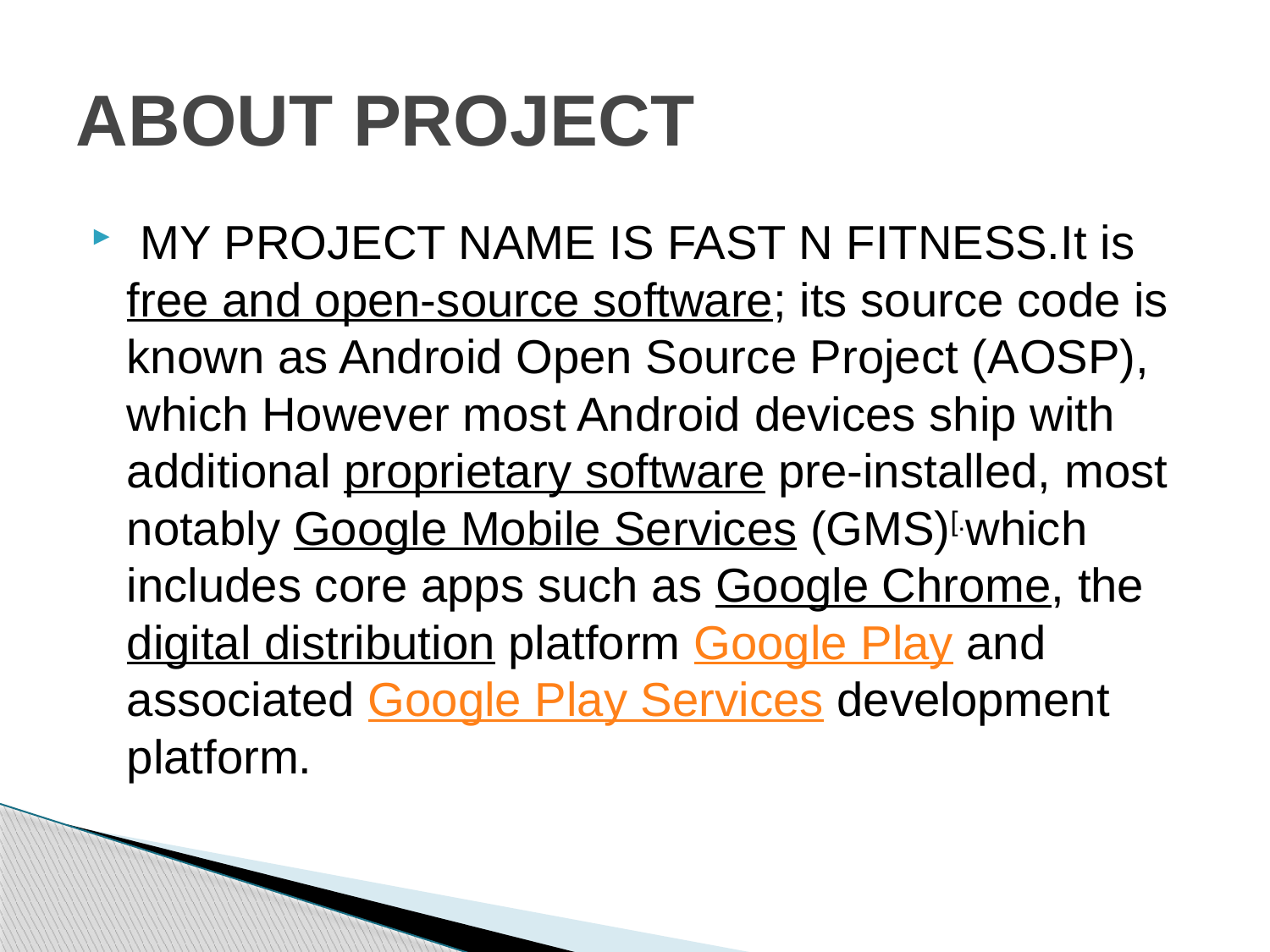

# ABOUT PROJECT
 MY PROJECT NAME IS FAST N FITNESS.It is free and open-source software; its source code is known as Android Open Source Project (AOSP), which However most Android devices ship with additional proprietary software pre-installed, most notably Google Mobile Services (GMS)[.which includes core apps such as Google Chrome, the digital distribution platform Google Play and associated Google Play Services development platform.